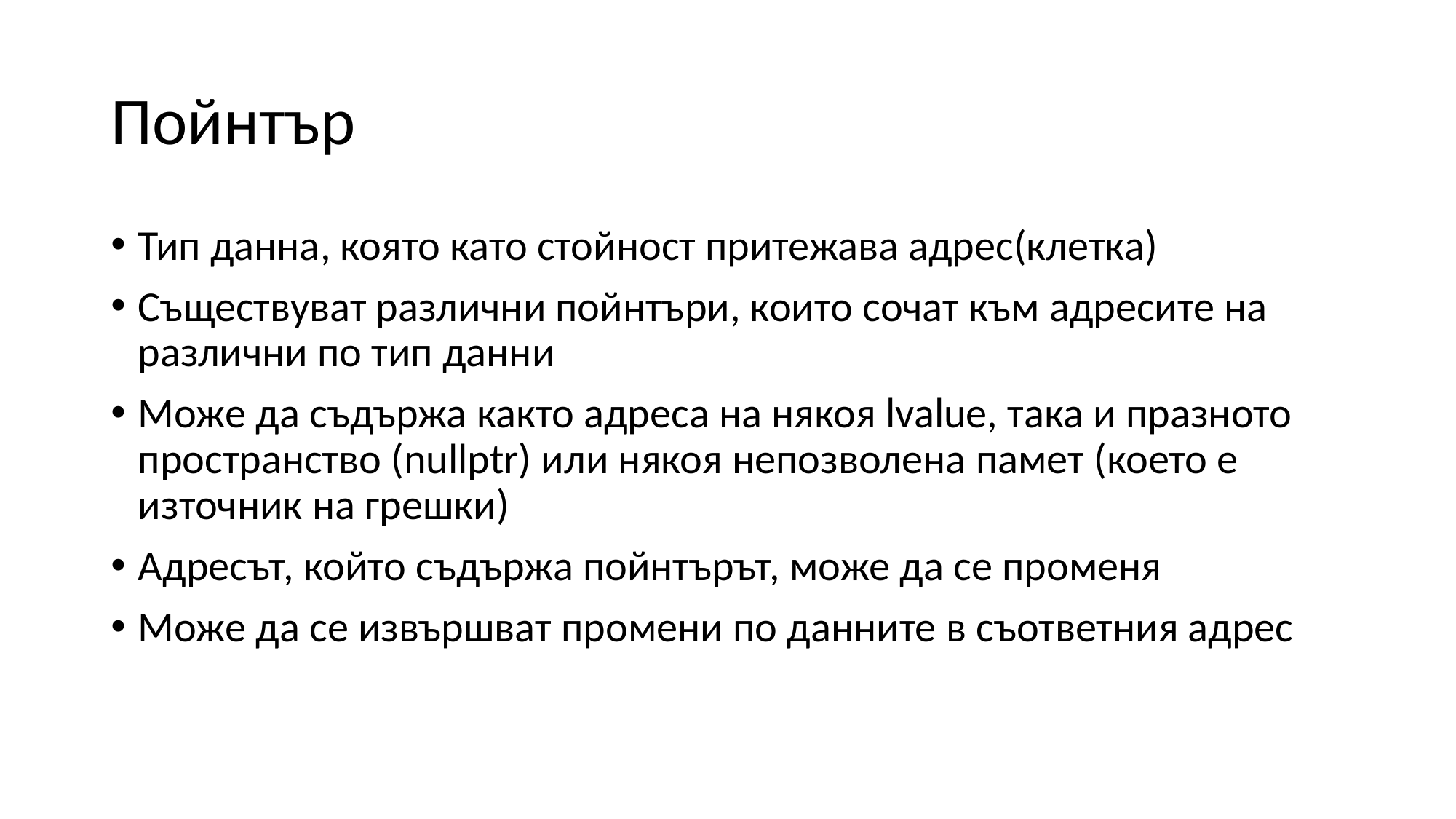

# Пойнтър
Тип данна, която като стойност притежава адрес(клетка)
Съществуват различни пойнтъри, които сочат към адресите на различни по тип данни
Може да съдържа както адреса на някоя lvalue, така и празното пространство (nullptr) или някоя непозволена памет (което е източник на грешки)
Адресът, който съдържа пойнтърът, може да се променя
Може да се извършват промени по данните в съответния адрес